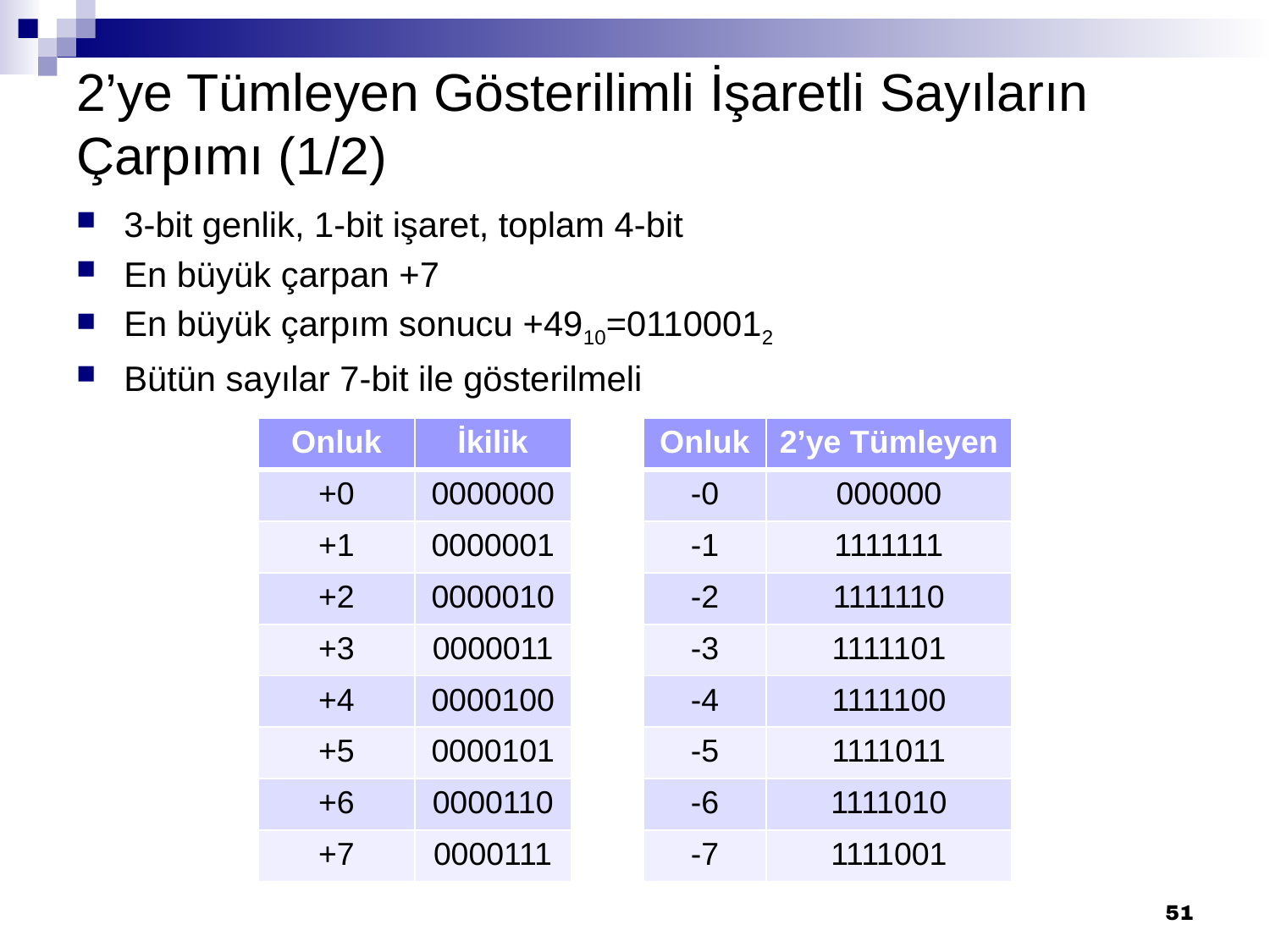

# 2’ye Tümleyen Gösterilimli İşaretli Sayıların Çarpımı (1/2)
3-bit genlik, 1-bit işaret, toplam 4-bit
En büyük çarpan +7
En büyük çarpım sonucu +4910=01100012
Bütün sayılar 7-bit ile gösterilmeli

| Onluk | İkilik |  | Onluk | 2’ye Tümleyen |
| --- | --- | --- | --- | --- |
| +0 | 0000000 |  | -0 | 000000 |
| +1 | 0000001 |  | -1 | 1111111 |
| +2 | 0000010 |  | -2 | 1111110 |
| +3 | 0000011 |  | -3 | 1111101 |
| +4 | 0000100 |  | -4 | 1111100 |
| +5 | 0000101 |  | -5 | 1111011 |
| +6 | 0000110 |  | -6 | 1111010 |
| +7 | 0000111 |  | -7 | 1111001 |
51